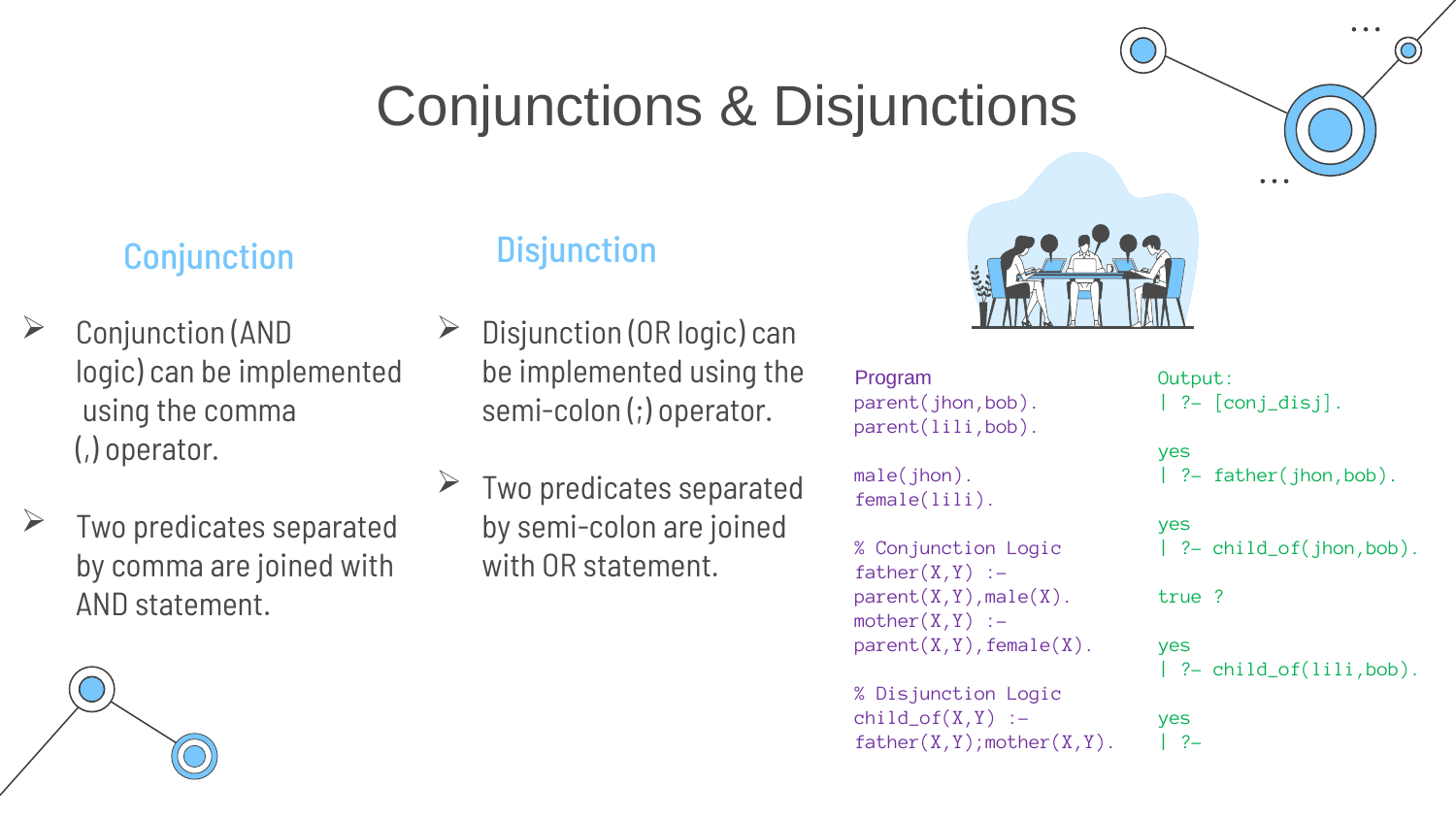

# Conjunctions & Disjunctions

Disjunction

Conjunction

Disjunction (OR logic) can be implemented using the semi-colon (;) operator.

Two predicates separated by semi-colon are joined with OR statement.
Conjunction (AND logic) can be implemented using the comma (,) operator.

Two predicates separated by comma are joined with AND statement.
Program
parent(jhon,bob).
parent(lili,bob).

male(jhon).
female(lili).

% Conjunction Logic
father(X,Y) :- parent(X,Y),male(X).
mother(X,Y) :- parent(X,Y),female(X).

% Disjunction Logic
child_of(X,Y) :- father(X,Y);mother(X,Y).
Output:
| ?- [conj_disj].

yes
| ?- father(jhon,bob).

yes
| ?- child_of(jhon,bob).

true ?

yes
| ?- child_of(lili,bob).

yes
| ?-